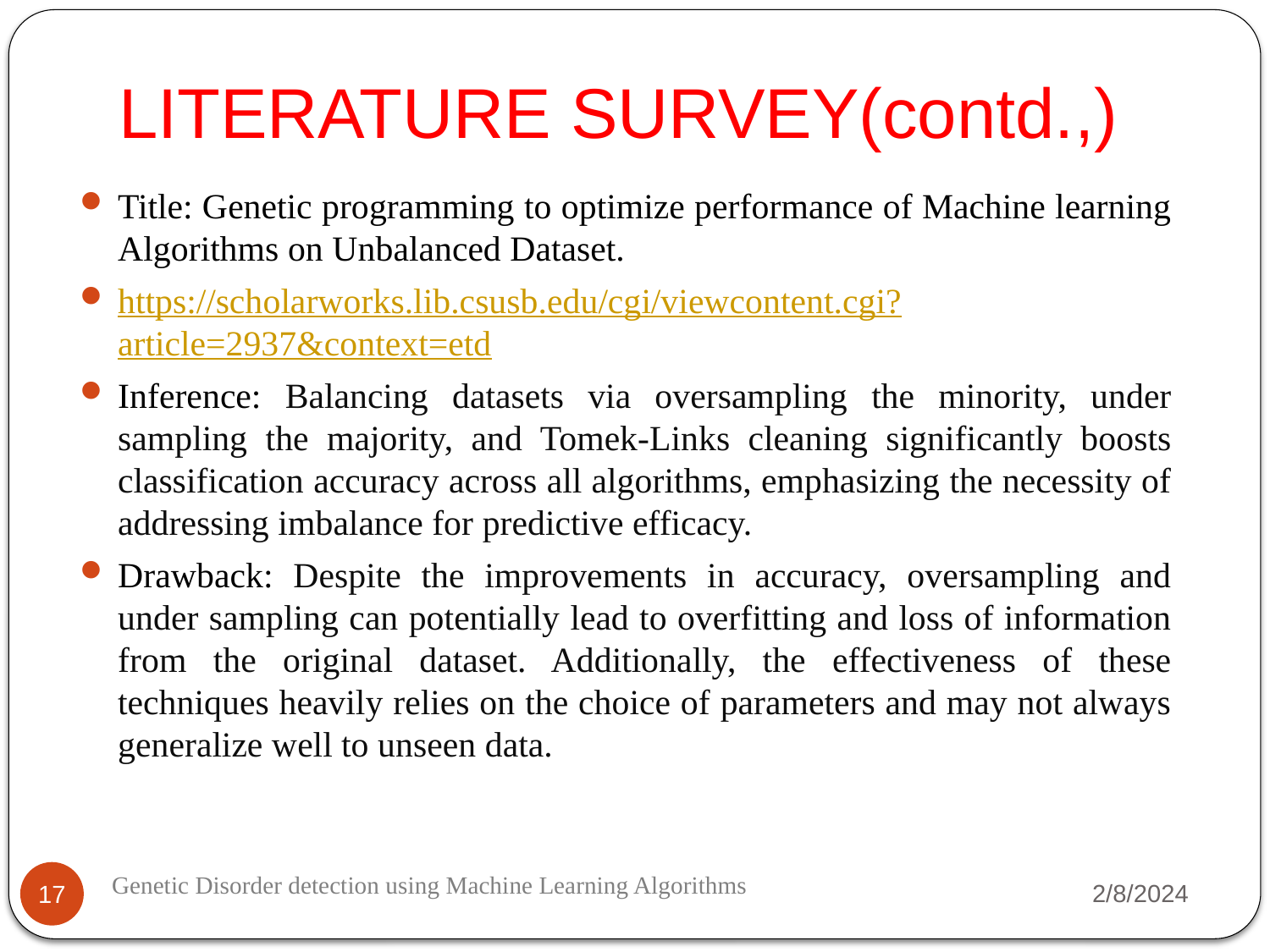

# LITERATURE SURVEY(contd.,)
Title: Genetic programming to optimize performance of Machine learning Algorithms on Unbalanced Dataset.
https://scholarworks.lib.csusb.edu/cgi/viewcontent.cgi?article=2937&context=etd
Inference: Balancing datasets via oversampling the minority, under sampling the majority, and Tomek-Links cleaning significantly boosts classification accuracy across all algorithms, emphasizing the necessity of addressing imbalance for predictive efficacy.
Drawback: Despite the improvements in accuracy, oversampling and under sampling can potentially lead to overfitting and loss of information from the original dataset. Additionally, the effectiveness of these techniques heavily relies on the choice of parameters and may not always generalize well to unseen data.
2/8/2024
17
Genetic Disorder detection using Machine Learning Algorithms